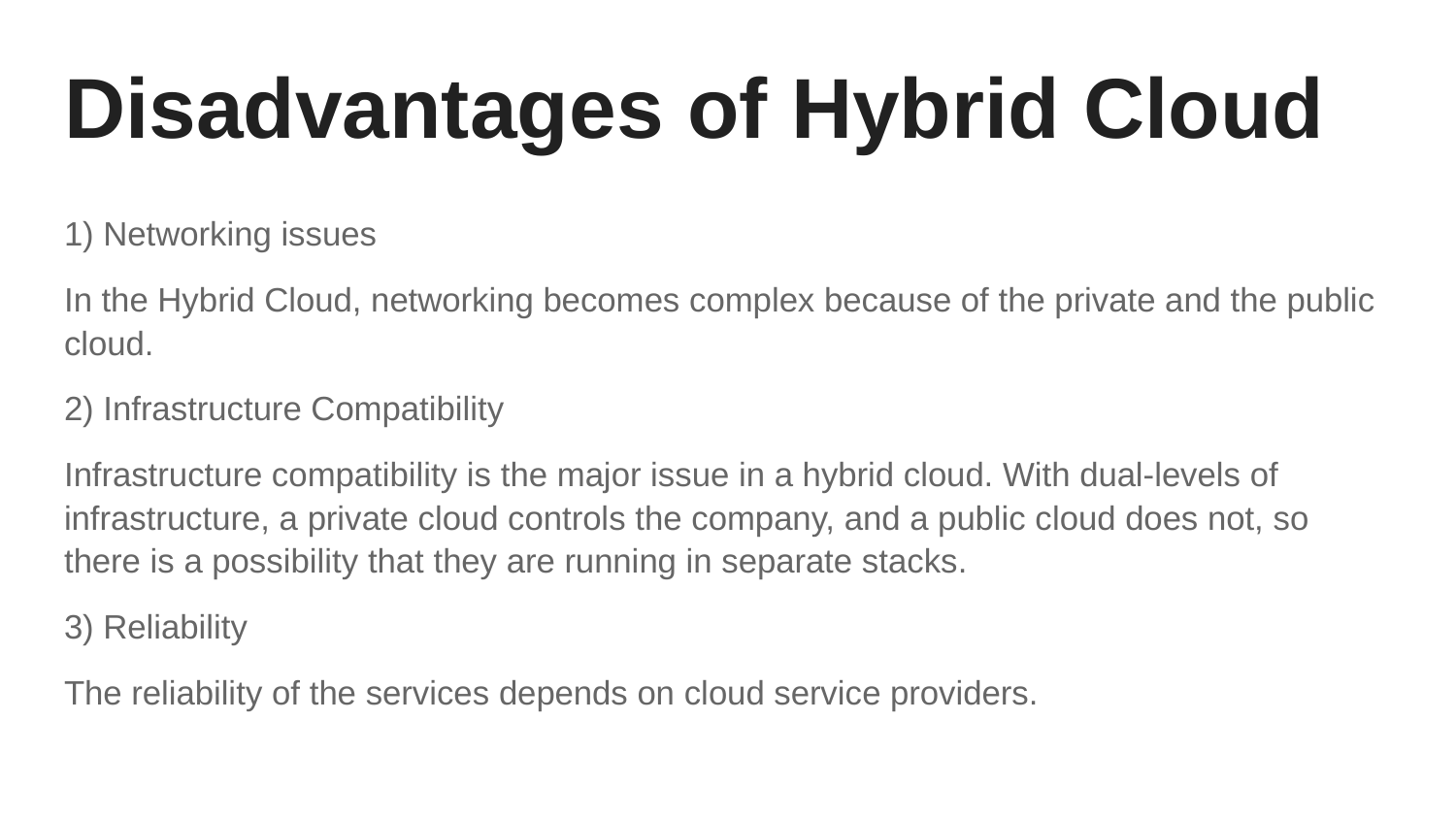

# Disadvantages of Hybrid Cloud
1) Networking issues
In the Hybrid Cloud, networking becomes complex because of the private and the public cloud.
2) Infrastructure Compatibility
Infrastructure compatibility is the major issue in a hybrid cloud. With dual-levels of infrastructure, a private cloud controls the company, and a public cloud does not, so there is a possibility that they are running in separate stacks.
3) Reliability
The reliability of the services depends on cloud service providers.